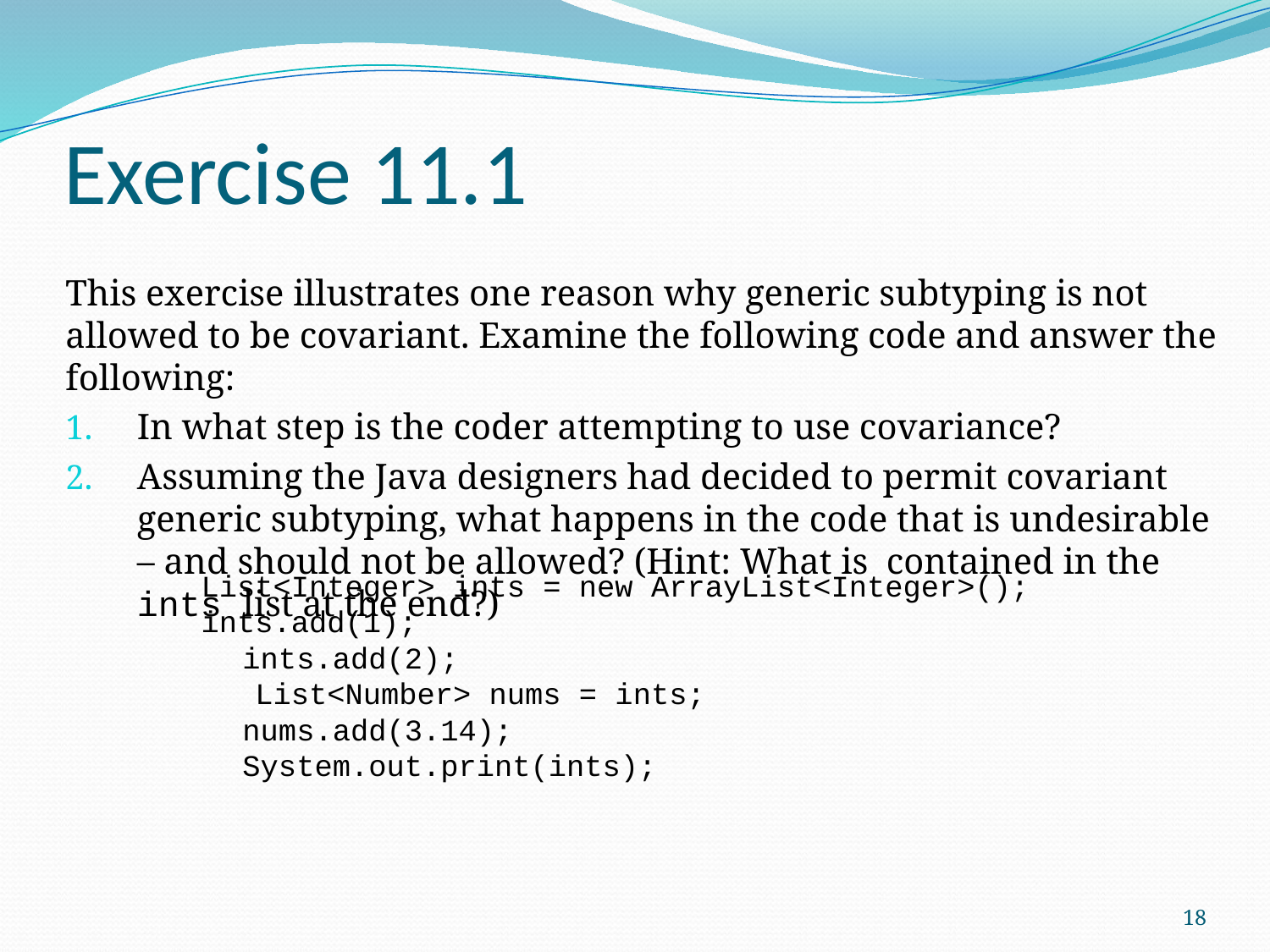

# Exercise 11.1
This exercise illustrates one reason why generic subtyping is not allowed to be covariant. Examine the following code and answer the following:
In what step is the coder attempting to use covariance?
Assuming the Java designers had decided to permit covariant generic subtyping, what happens in the code that is undesirable – and should not be allowed? (Hint: What is  contained in the ints list at the end?)
List<Integer> ints = new ArrayList<Integer>();
ints.add(1);
   ints.add(2);
   List<Number> nums = ints;
   nums.add(3.14);
   System.out.print(ints);
18